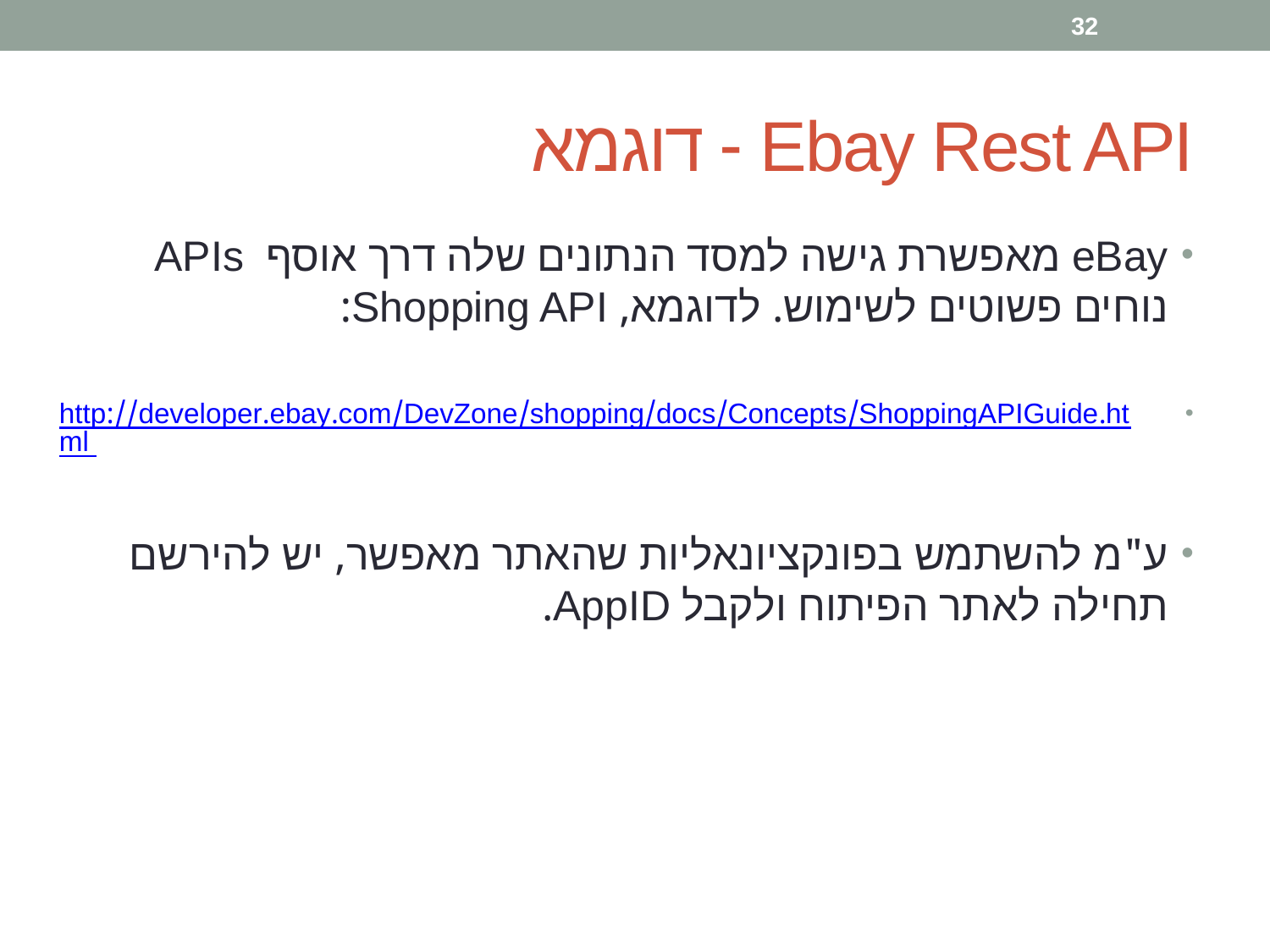

32
# Ebay Rest API - דוגמא
eBay מאפשרת גישה למסד הנתונים שלה דרך אוסף  APIs נוחים פשוטים לשימוש. לדוגמא, Shopping API:

http://developer.ebay.com/DevZone/shopping/docs/Concepts/ShoppingAPIGuide.html

ע"מ להשתמש בפונקציונאליות שהאתר מאפשר, יש להירשם תחילה לאתר הפיתוח ולקבל AppID.